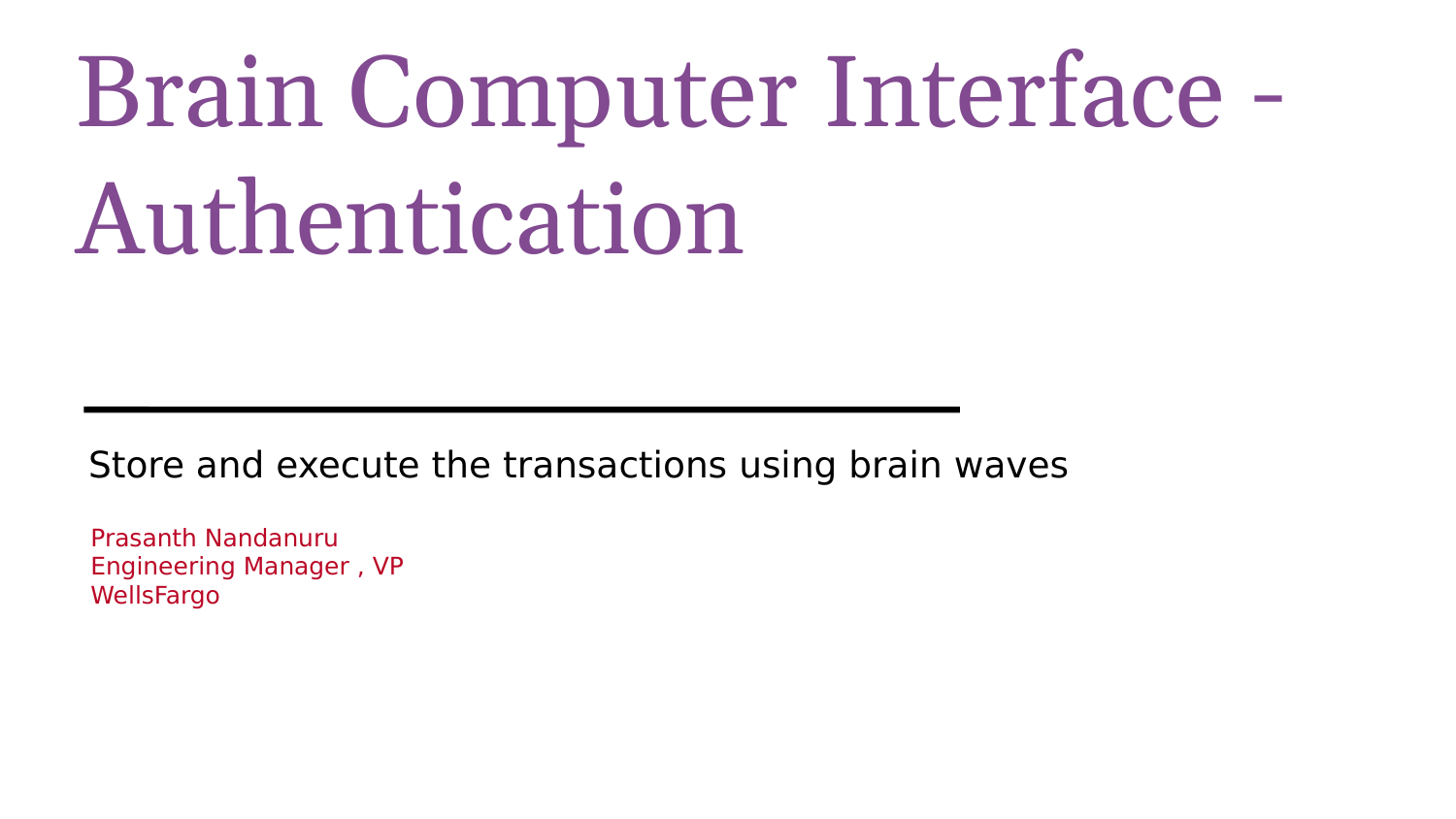

# Brain Computer Interface -Authentication

Store and execute the transactions using brain waves
Prasanth Nandanuru
Engineering Manager , VP
WellsFargo